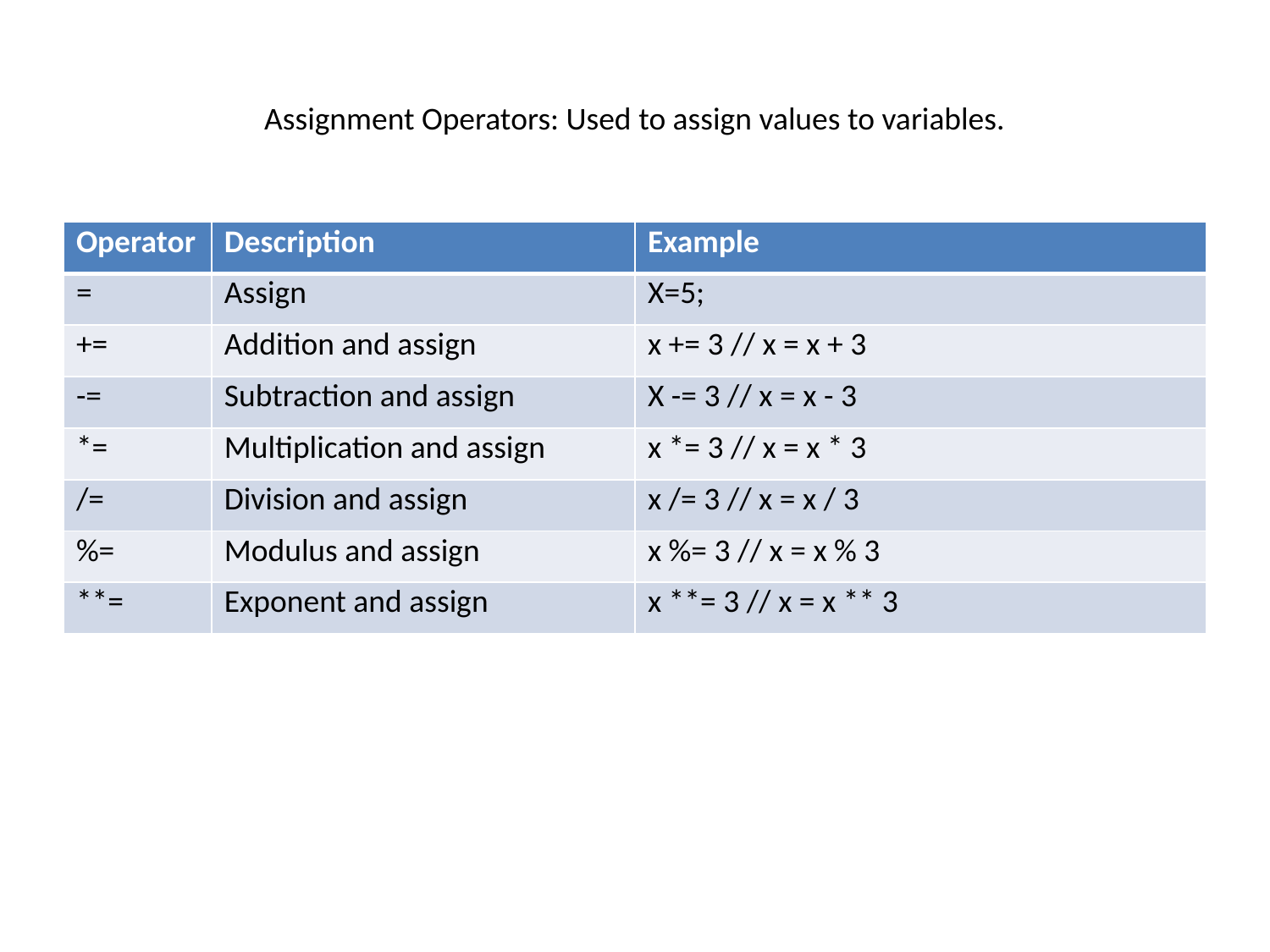

# Assignment Operators: Used to assign values to variables.
| Operator | Description | Example |
| --- | --- | --- |
| = | Assign | X=5; |
| += | Addition and assign | x += 3 // x = x + 3 |
| -= | Subtraction and assign | X -= 3 // x = x - 3 |
| \*= | Multiplication and assign | x \*= 3 // x = x \* 3 |
| /= | Division and assign | x /= 3 // x = x / 3 |
| %= | Modulus and assign | x %= 3 // x = x % 3 |
| \*\*= | Exponent and assign | x \*\*= 3 // x = x \*\* 3 |